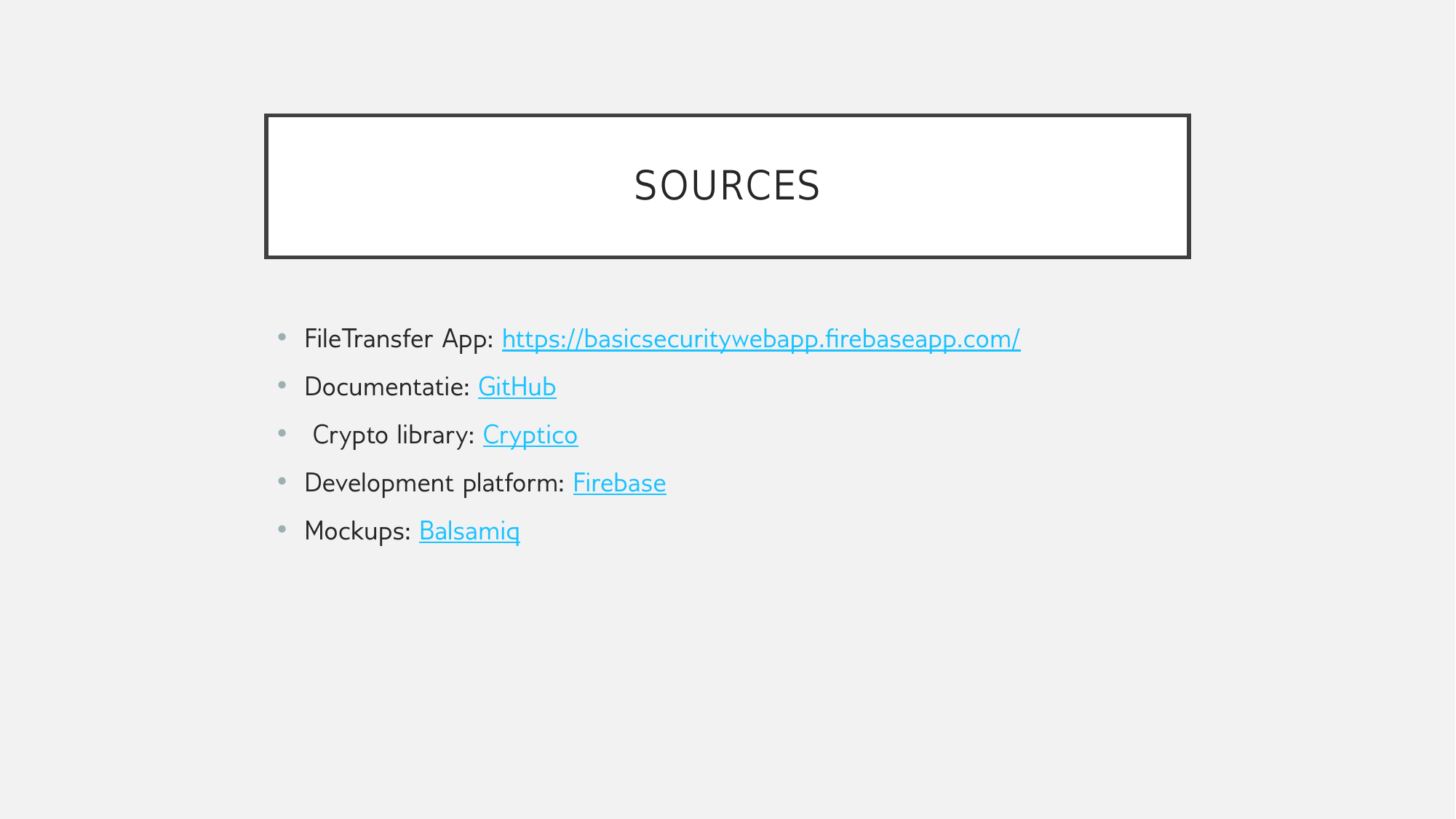

# sources
FileTransfer App: https://basicsecuritywebapp.firebaseapp.com/
Documentatie: GitHub
 Crypto library: Cryptico
Development platform: Firebase
Mockups: Balsamiq